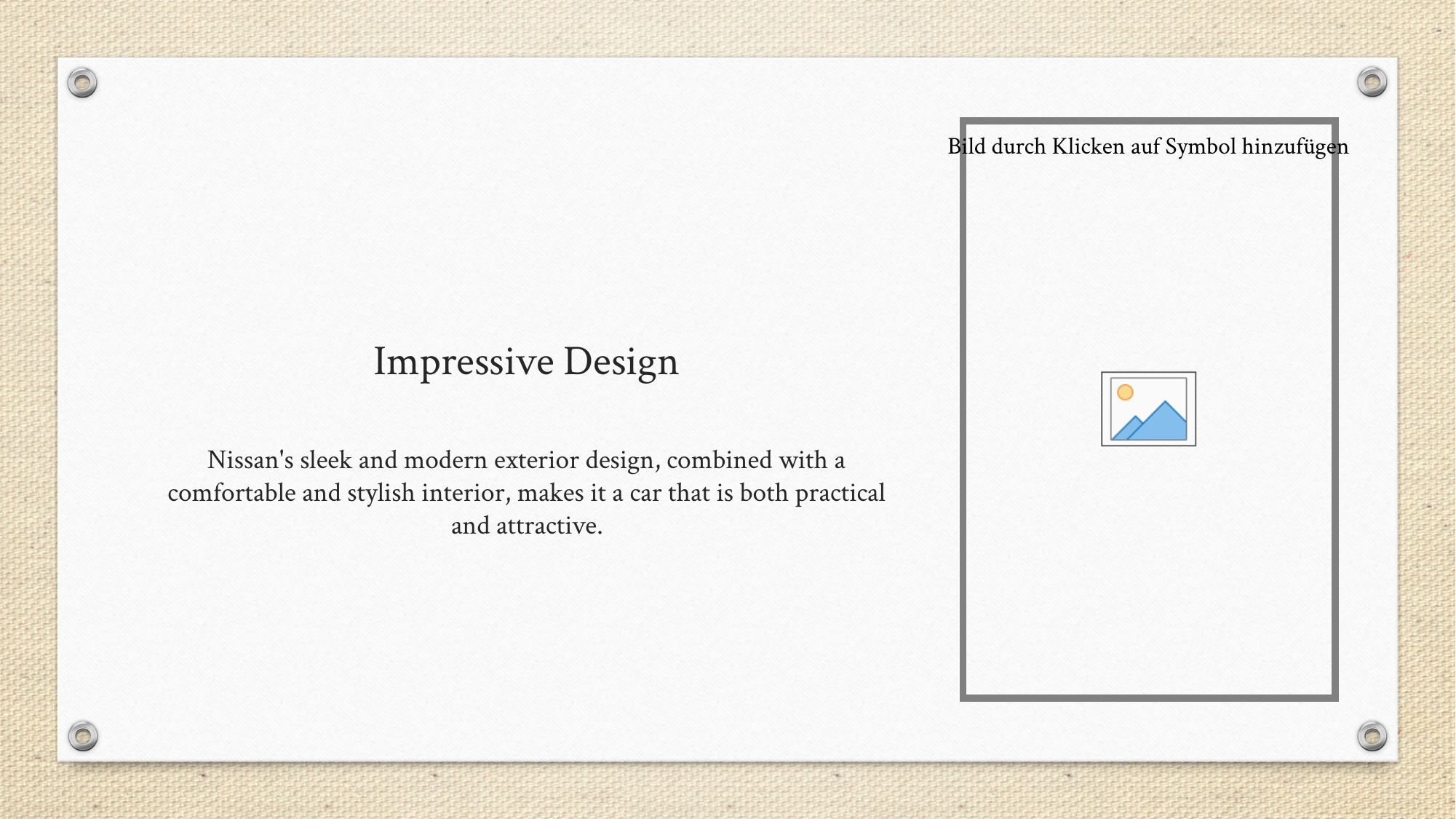

# Impressive Design

Nissan's sleek and modern exterior design, combined with a comfortable and stylish interior, makes it a car that is both practical and attractive.